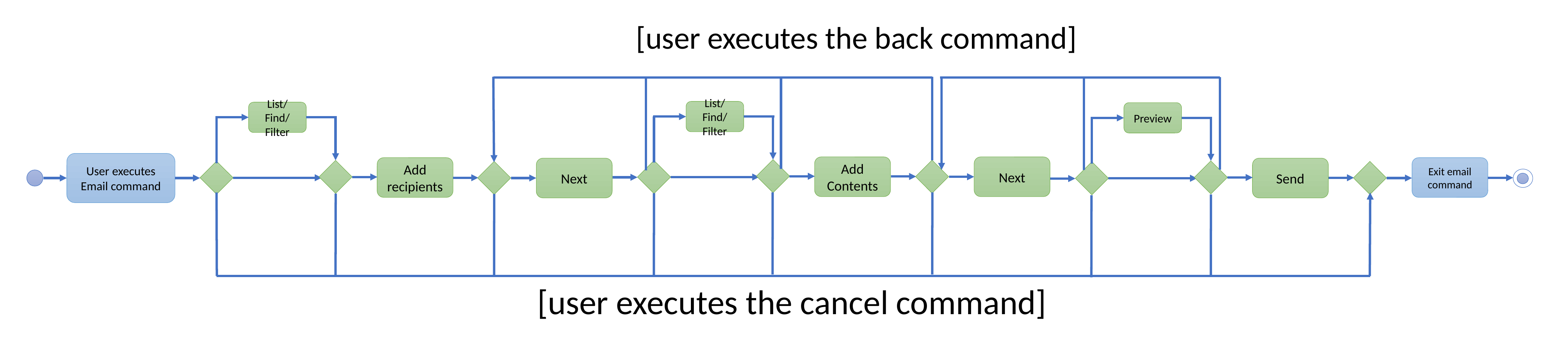

[user executes the back command]
List/Find/Filter
List/Find/Filter
Preview
User executes Email command
Add Contents
Next
Add recipients
Exit email command
Next
Send

[user executes the cancel command]